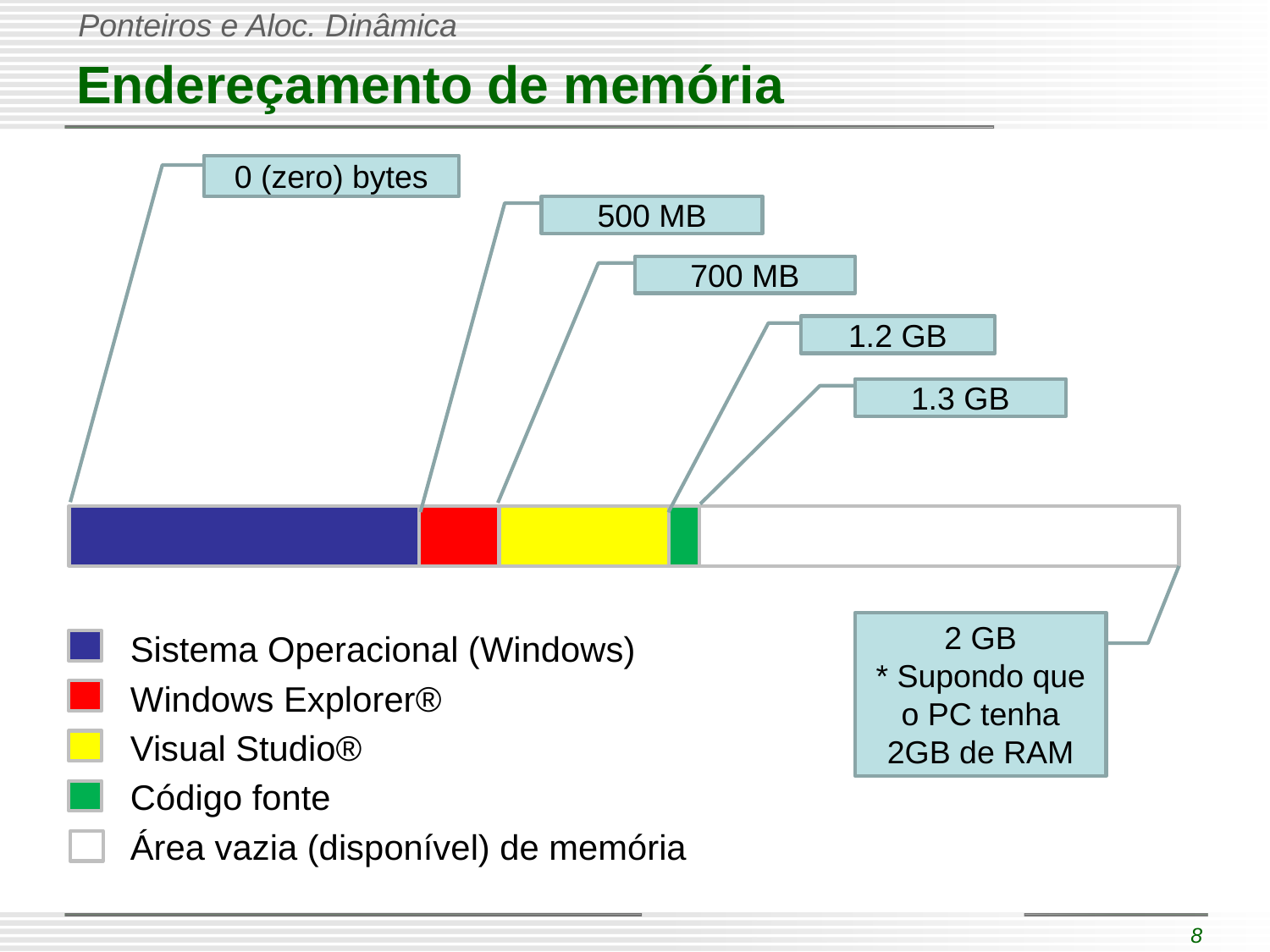

# Endereçamento de memória
0 (zero) bytes
500 MB
700 MB
1.2 GB
1.3 GB

2 GB
* Supondo que o PC tenha 2GB de RAM
Sistema Operacional (Windows)
Windows Explorer®
Visual Studio®
Código fonte
Área vazia (disponível) de memória